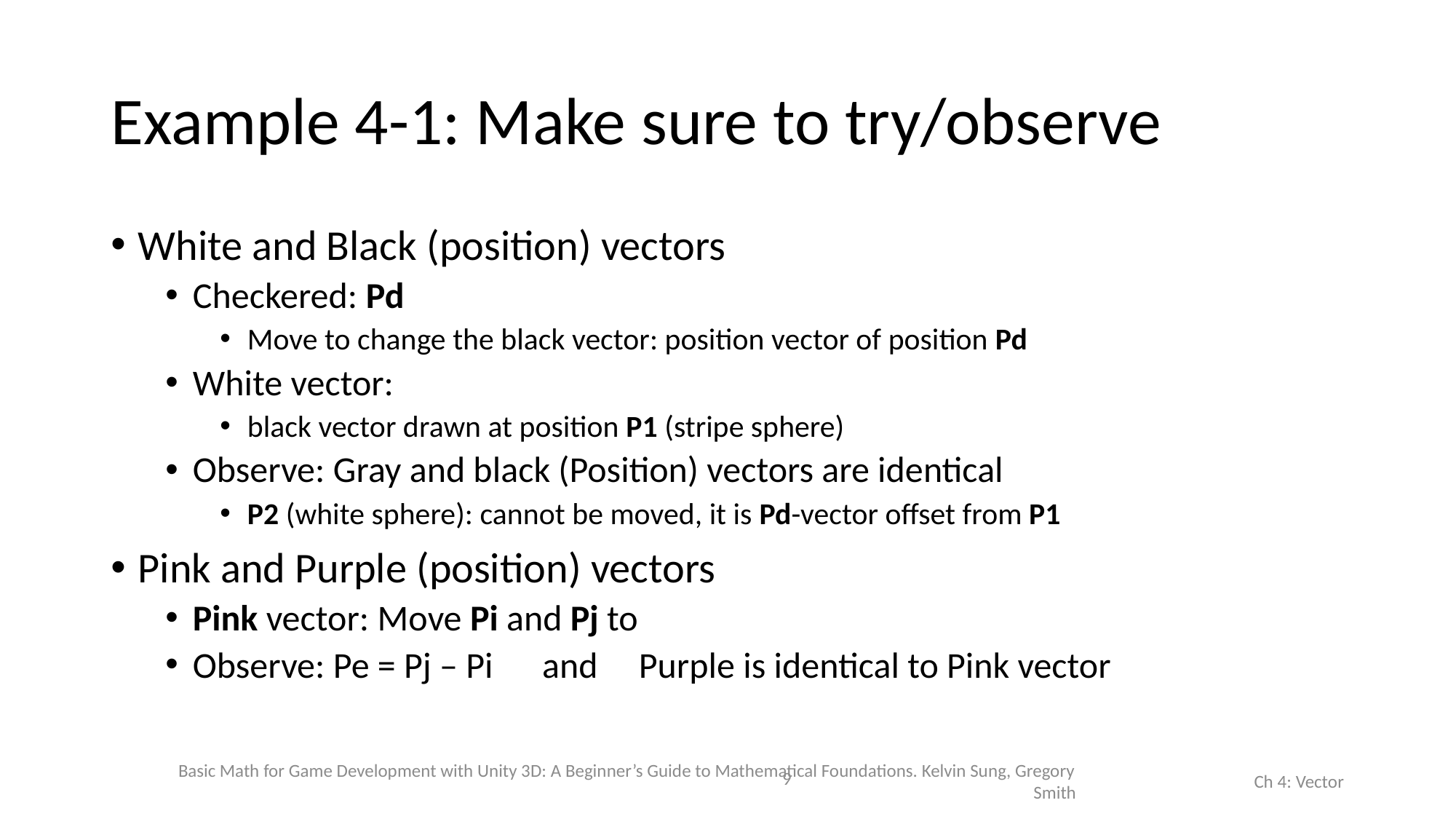

# Example 4-1: Make sure to try/observe
White and Black (position) vectors
Checkered: Pd
Move to change the black vector: position vector of position Pd
White vector:
black vector drawn at position P1 (stripe sphere)
Observe: Gray and black (Position) vectors are identical
P2 (white sphere): cannot be moved, it is Pd-vector offset from P1
Pink and Purple (position) vectors
Pink vector: Move Pi and Pj to
Observe: Pe = Pj – Pi      and     Purple is identical to Pink vector